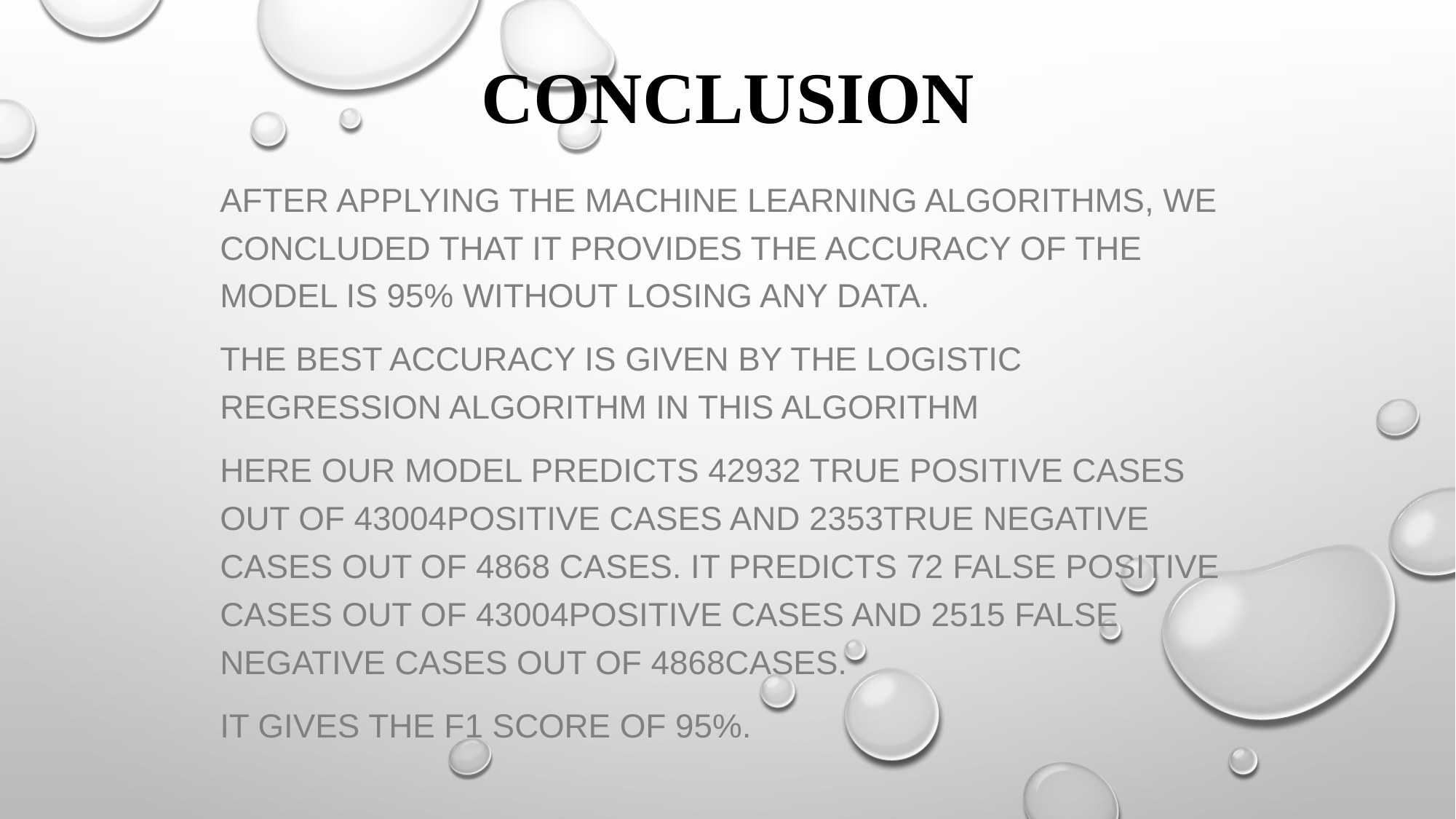

# CONCLUSION
After applying the machine learning algorithms, we concluded that it provides the accuracy of the model is 95% without losing any data.
The best accuracy is given by the logistic regression algorithm in this algorithm
Here our model predicts 42932 true positive cases out of 43004positive cases and 2353true negative cases out of 4868 cases. It predicts 72 false positive cases out of 43004positive cases and 2515 false negative cases out of 4868cases.
It gives the f1 score of 95%.